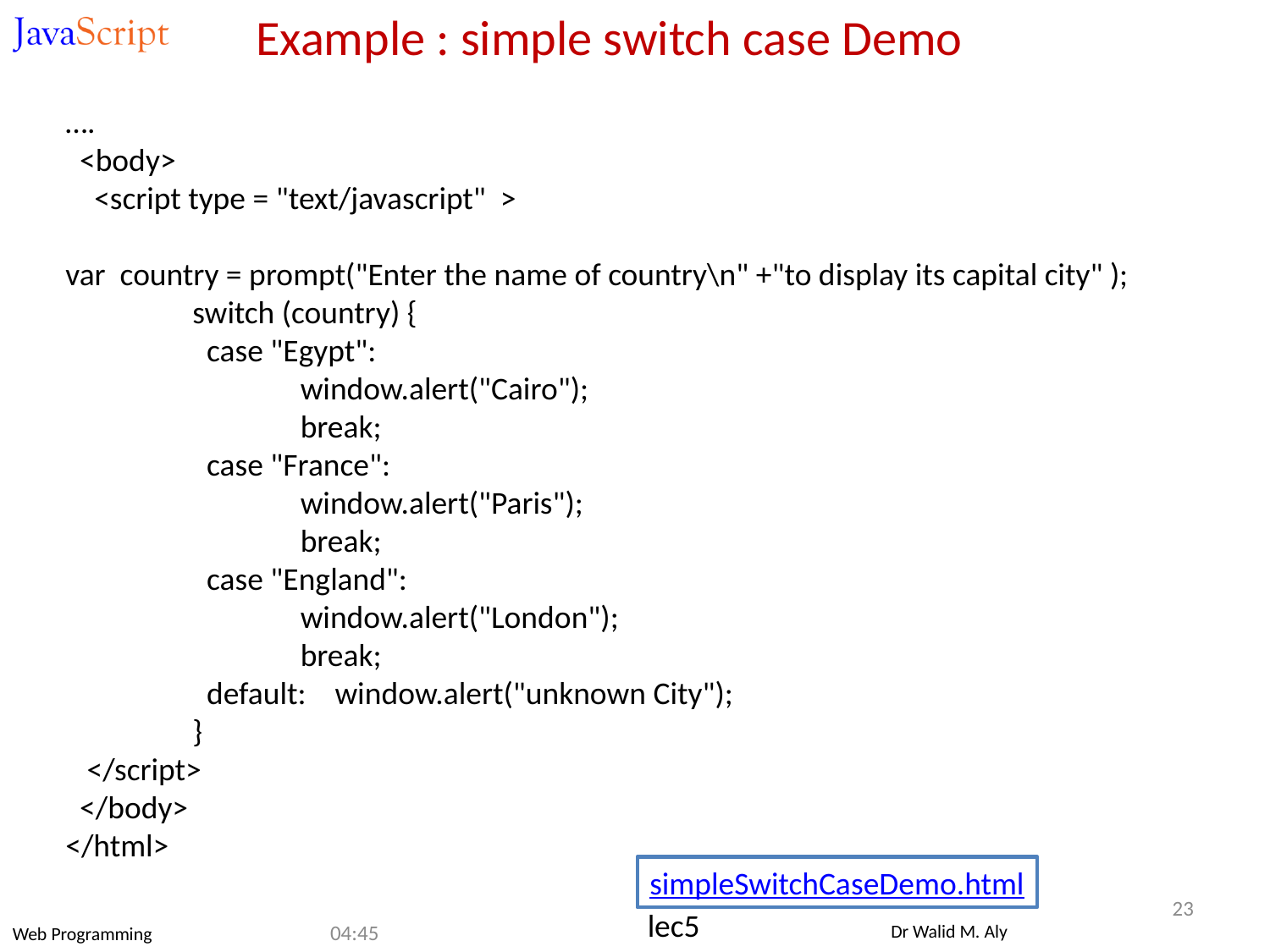

Example : simple switch case Demo
….
  <body>
    <script type = "text/javascript"  >

var  country = prompt("Enter the name of country\n" +"to display its capital city" );
	switch (country) {
	  case "Egypt":
	               window.alert("Cairo");
	               break;
	  case "France":
	               window.alert("Paris");
	               break;
	  case "England":
	               window.alert("London");
	               break;
	  default:    window.alert("unknown City");
	}
   </script>
  </body>
</html>
simpleSwitchCaseDemo.html
23